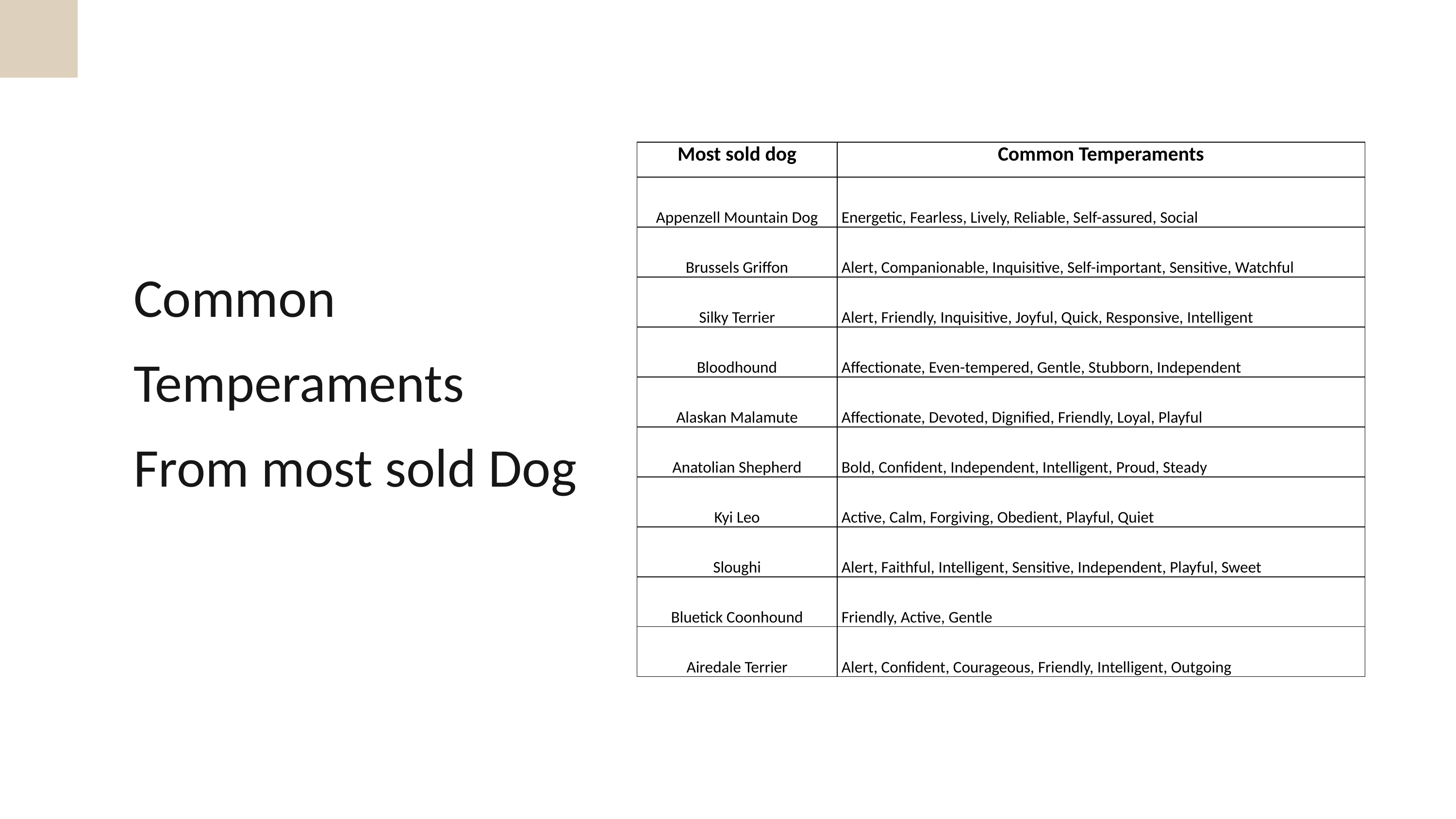

| Most sold dog | Common Temperaments |
| --- | --- |
| Appenzell Mountain Dog | Energetic, Fearless, Lively, Reliable, Self-assured, Social |
| Brussels Griffon | Alert, Companionable, Inquisitive, Self-important, Sensitive, Watchful |
| Silky Terrier | Alert, Friendly, Inquisitive, Joyful, Quick, Responsive, Intelligent |
| Bloodhound | Affectionate, Even-tempered, Gentle, Stubborn, Independent |
| Alaskan Malamute | Affectionate, Devoted, Dignified, Friendly, Loyal, Playful |
| Anatolian Shepherd | Bold, Confident, Independent, Intelligent, Proud, Steady |
| Kyi Leo | Active, Calm, Forgiving, Obedient, Playful, Quiet |
| Sloughi | Alert, Faithful, Intelligent, Sensitive, Independent, Playful, Sweet |
| Bluetick Coonhound | Friendly, Active, Gentle |
| Airedale Terrier | Alert, Confident, Courageous, Friendly, Intelligent, Outgoing |
Common Temperaments
From most sold Dog